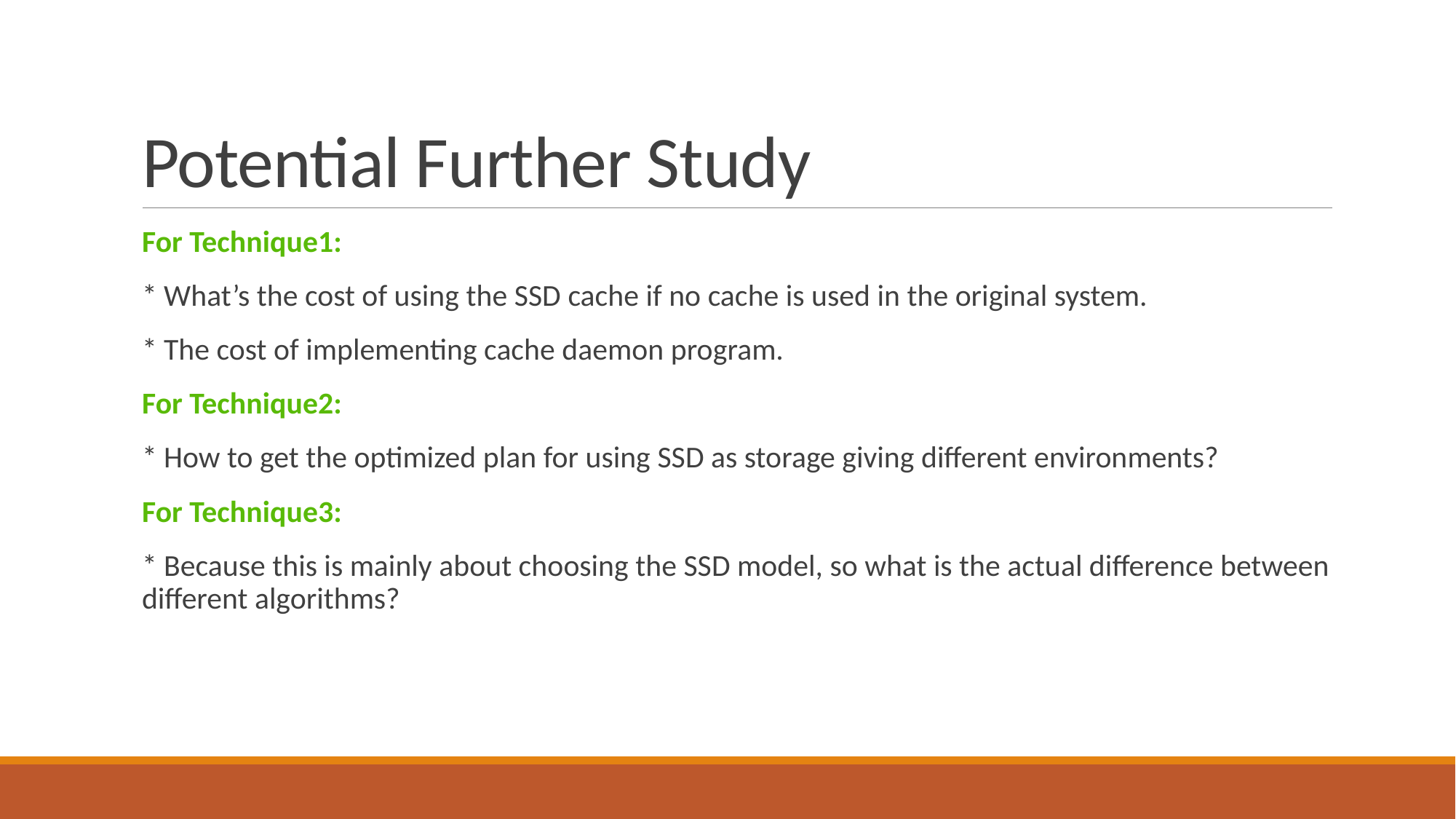

# Potential Further Study
For Technique1:
* What’s the cost of using the SSD cache if no cache is used in the original system.
* The cost of implementing cache daemon program.
For Technique2:
* How to get the optimized plan for using SSD as storage giving different environments?
For Technique3:
* Because this is mainly about choosing the SSD model, so what is the actual difference between different algorithms?